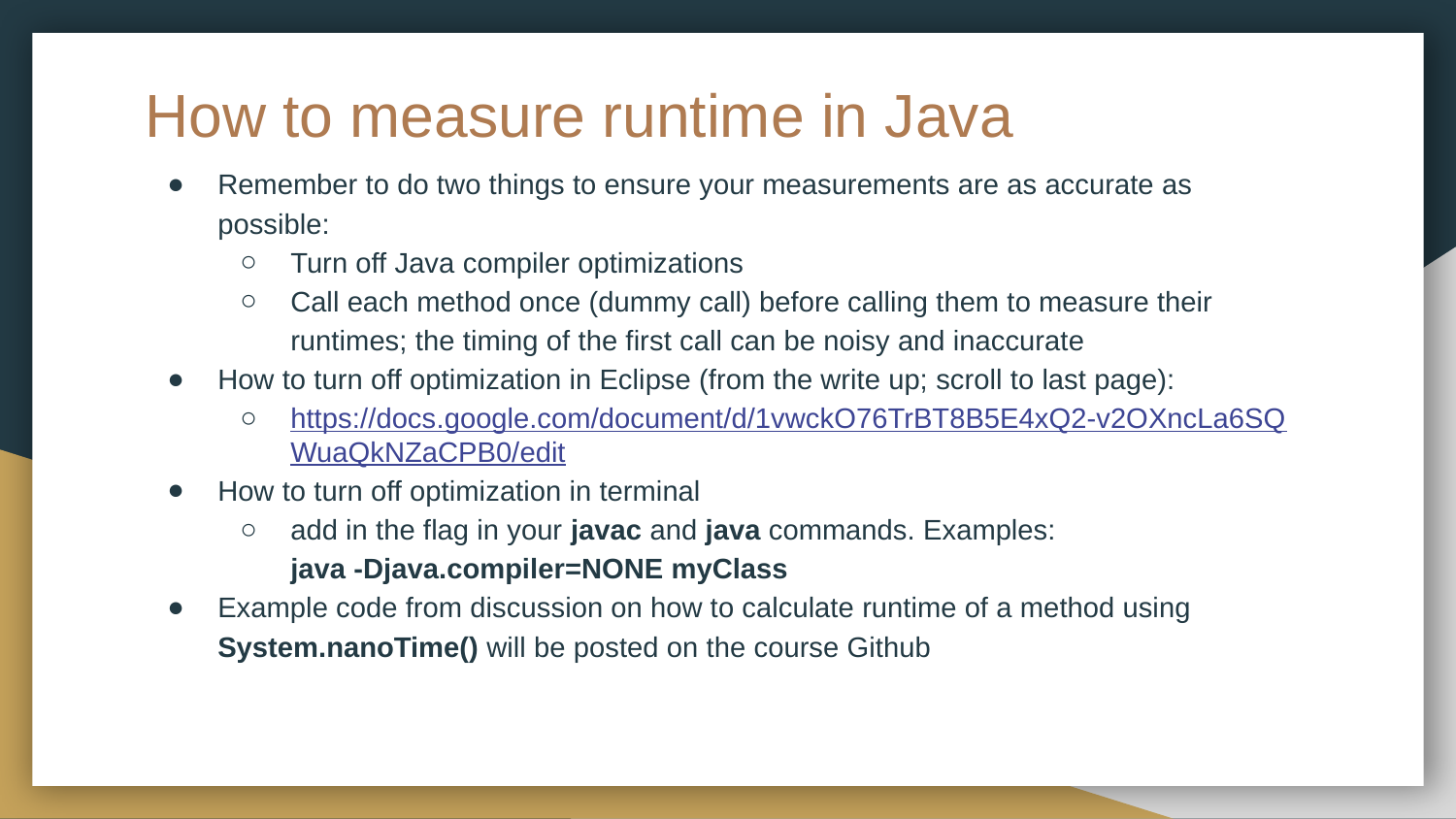

# How to measure runtime in Java
Remember to do two things to ensure your measurements are as accurate as possible:
Turn off Java compiler optimizations
Call each method once (dummy call) before calling them to measure their runtimes; the timing of the first call can be noisy and inaccurate
How to turn off optimization in Eclipse (from the write up; scroll to last page):
https://docs.google.com/document/d/1vwckO76TrBT8B5E4xQ2-v2OXncLa6SQWuaQkNZaCPB0/edit
How to turn off optimization in terminal
add in the flag in your javac and java commands. Examples:
java -Djava.compiler=NONE myClass
Example code from discussion on how to calculate runtime of a method using System.nanoTime() will be posted on the course Github